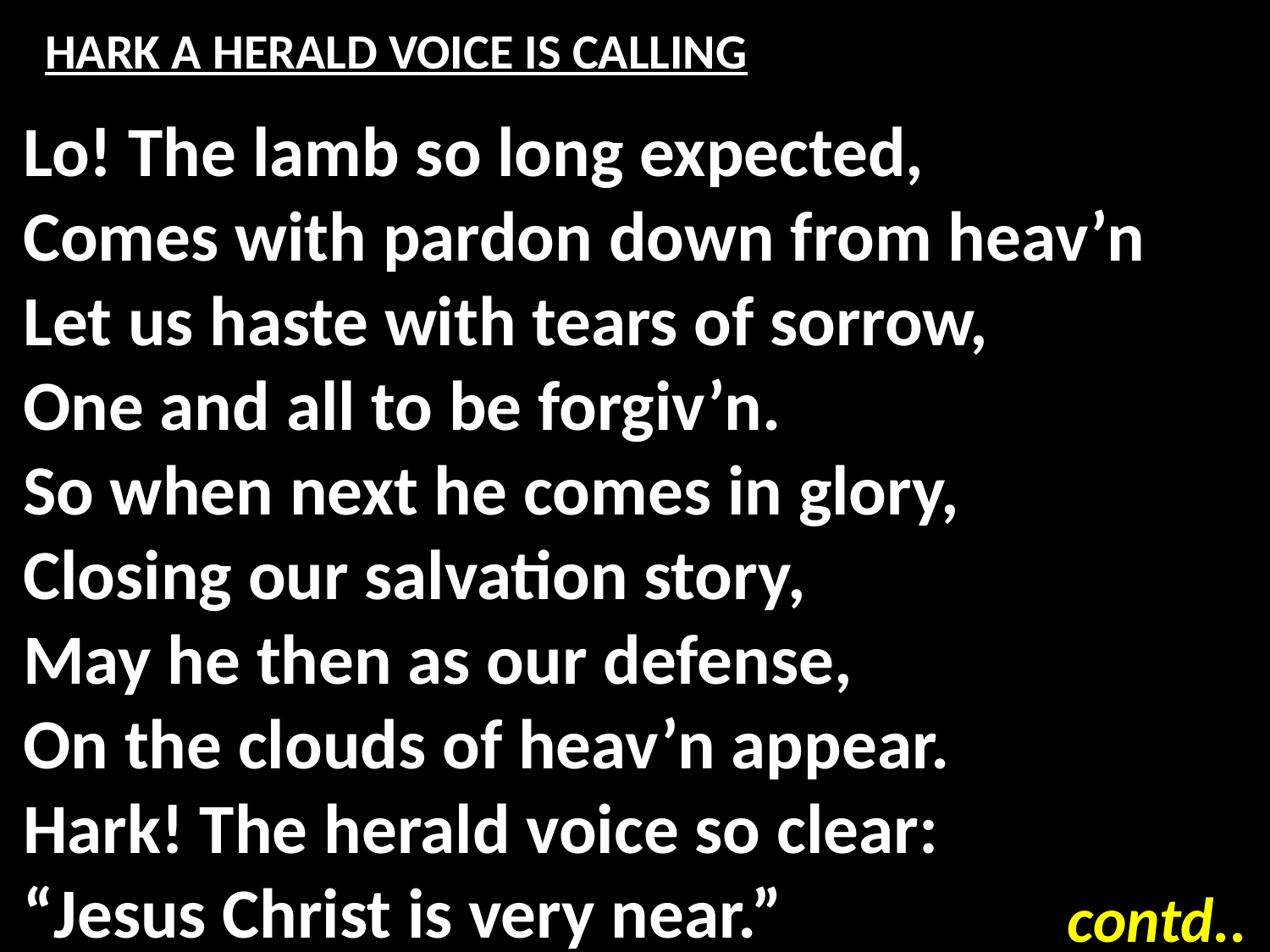

# HARK A HERALD VOICE IS CALLING
Lo! The lamb so long expected,
Comes with pardon down from heav’n
Let us haste with tears of sorrow,
One and all to be forgiv’n.
So when next he comes in glory,
Closing our salvation story,
May he then as our defense,
On the clouds of heav’n appear.
Hark! The herald voice so clear:
“Jesus Christ is very near.”
contd..